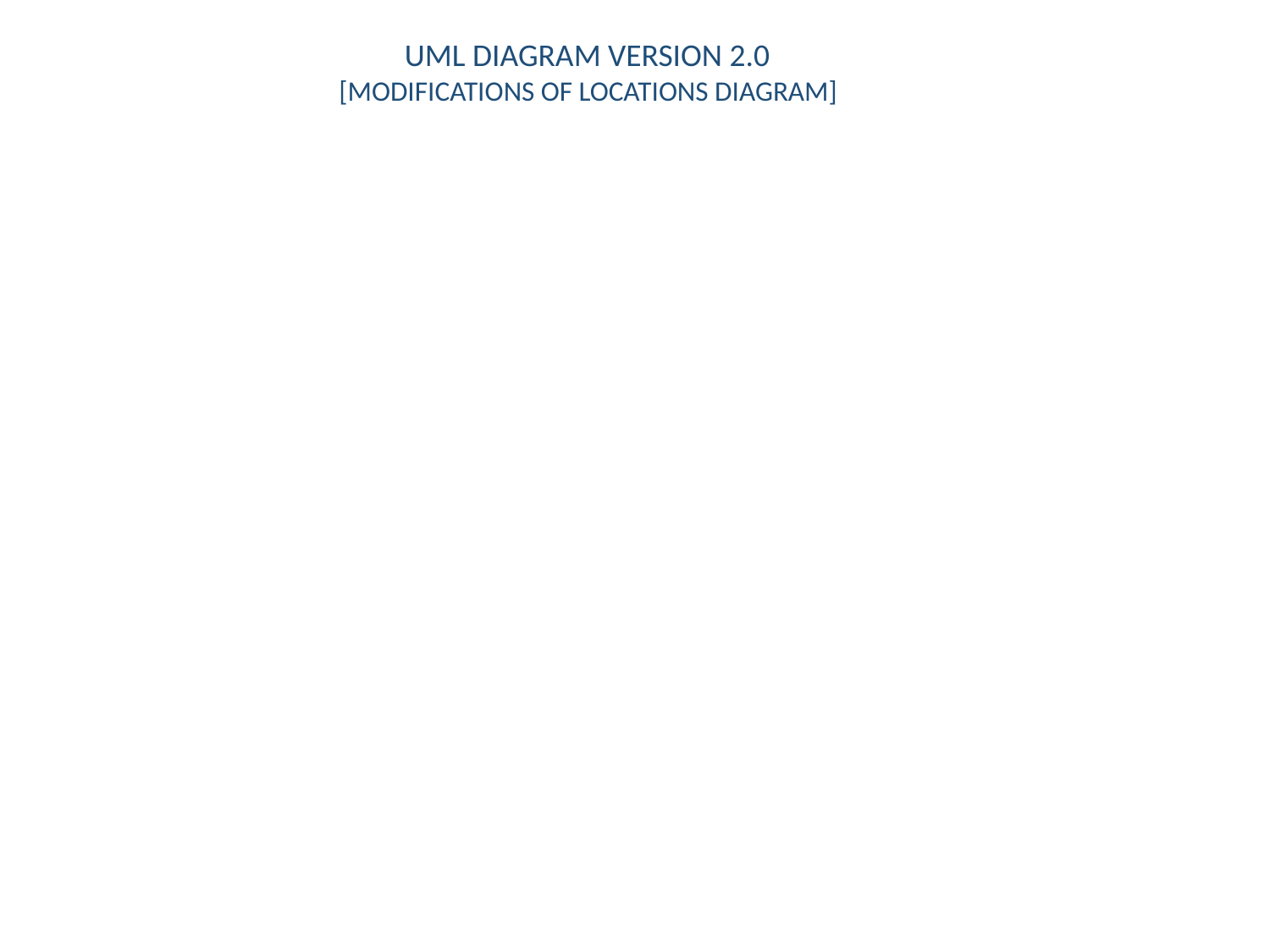

UML DIAGRAM VERSION 2.0
 [MODIFICATIONS OF LOCATIONS DIAGRAM]